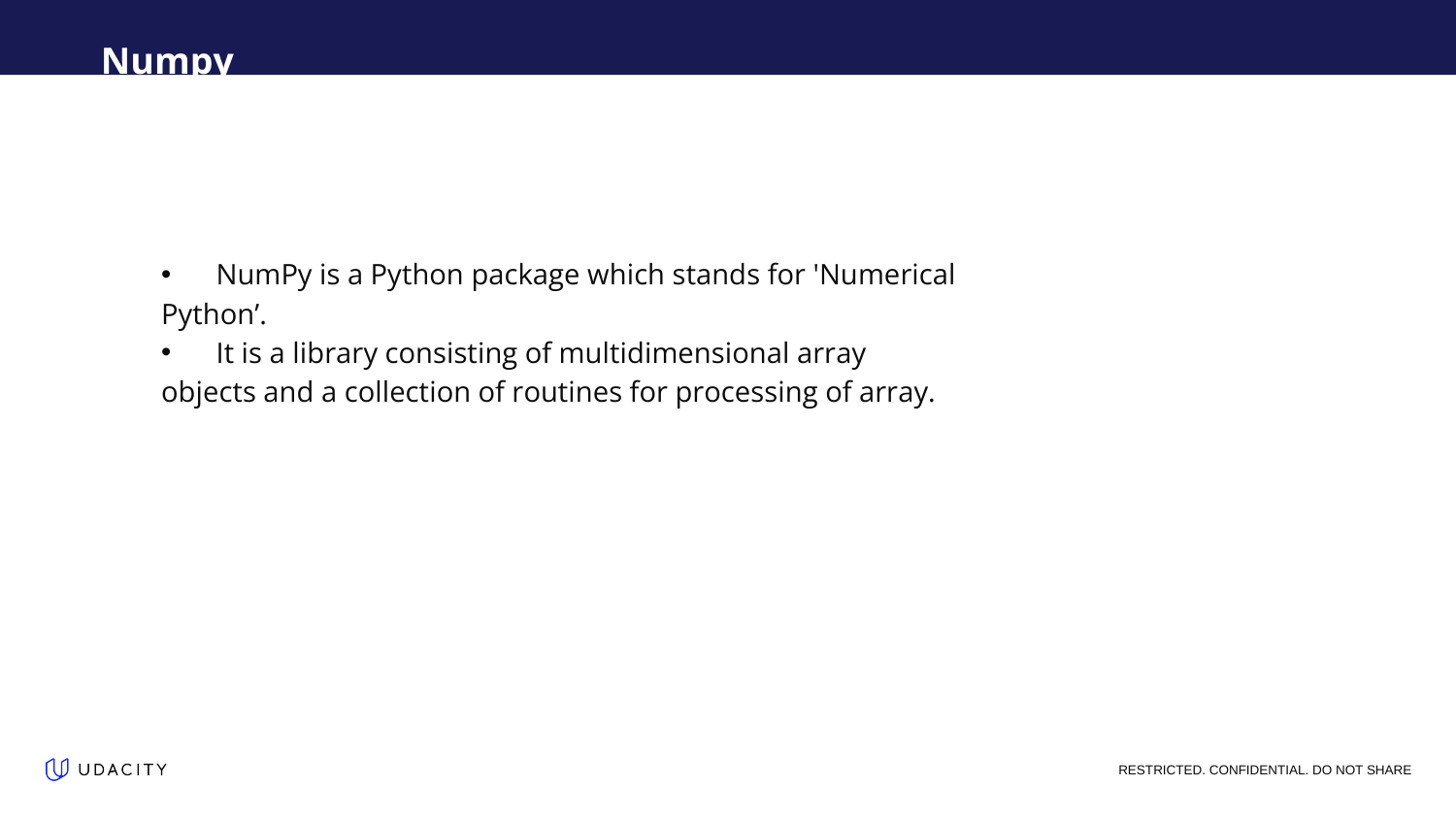

Numpy
NumPy is a Python package which stands for 'Numerical
Python’.
It is a library consisting of multidimensional array
objects and a collection of routines for processing of array.